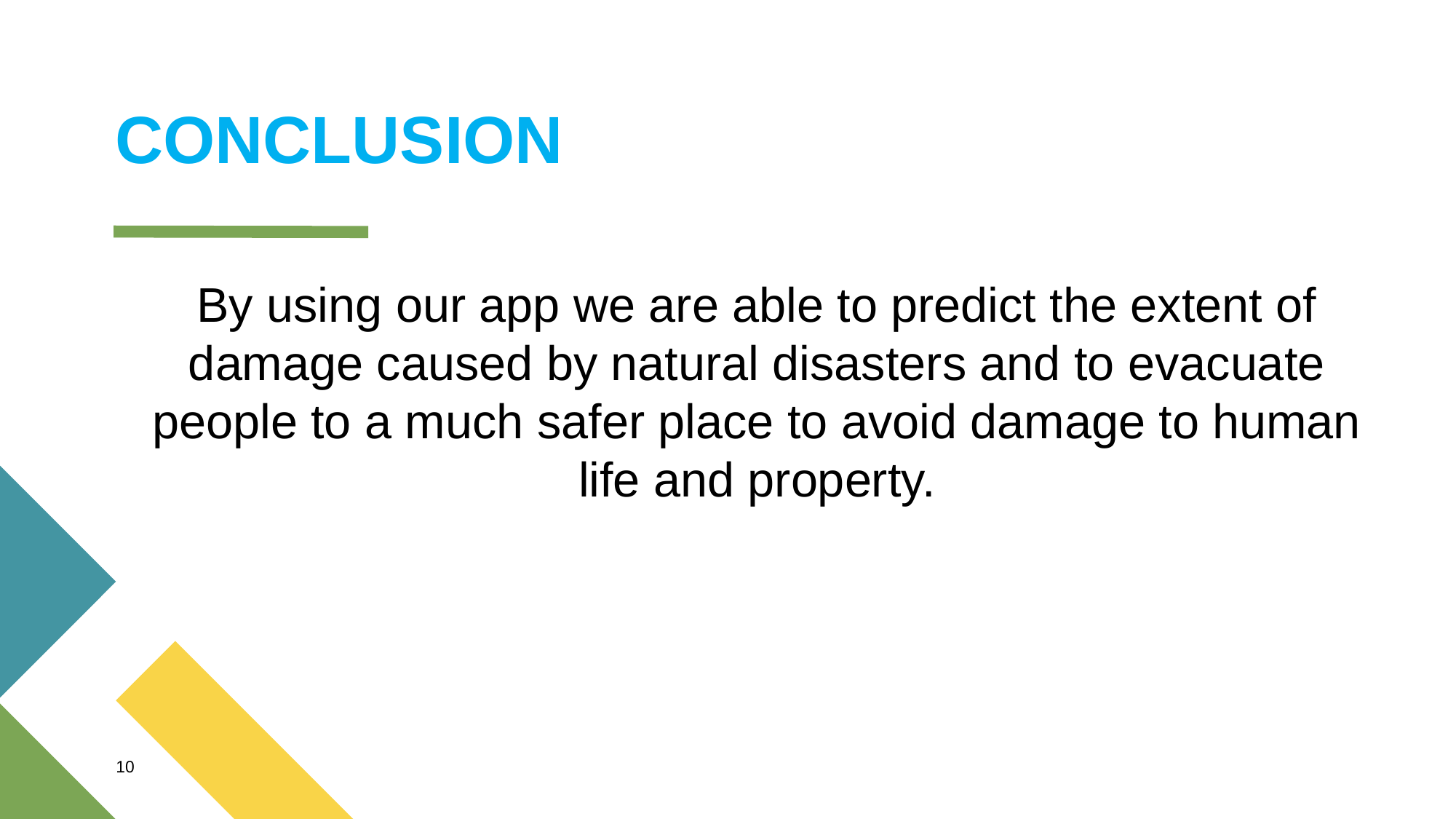

# CONCLUSION
By using our app we are able to predict the extent of damage caused by natural disasters and to evacuate people to a much safer place to avoid damage to human life and property.

10